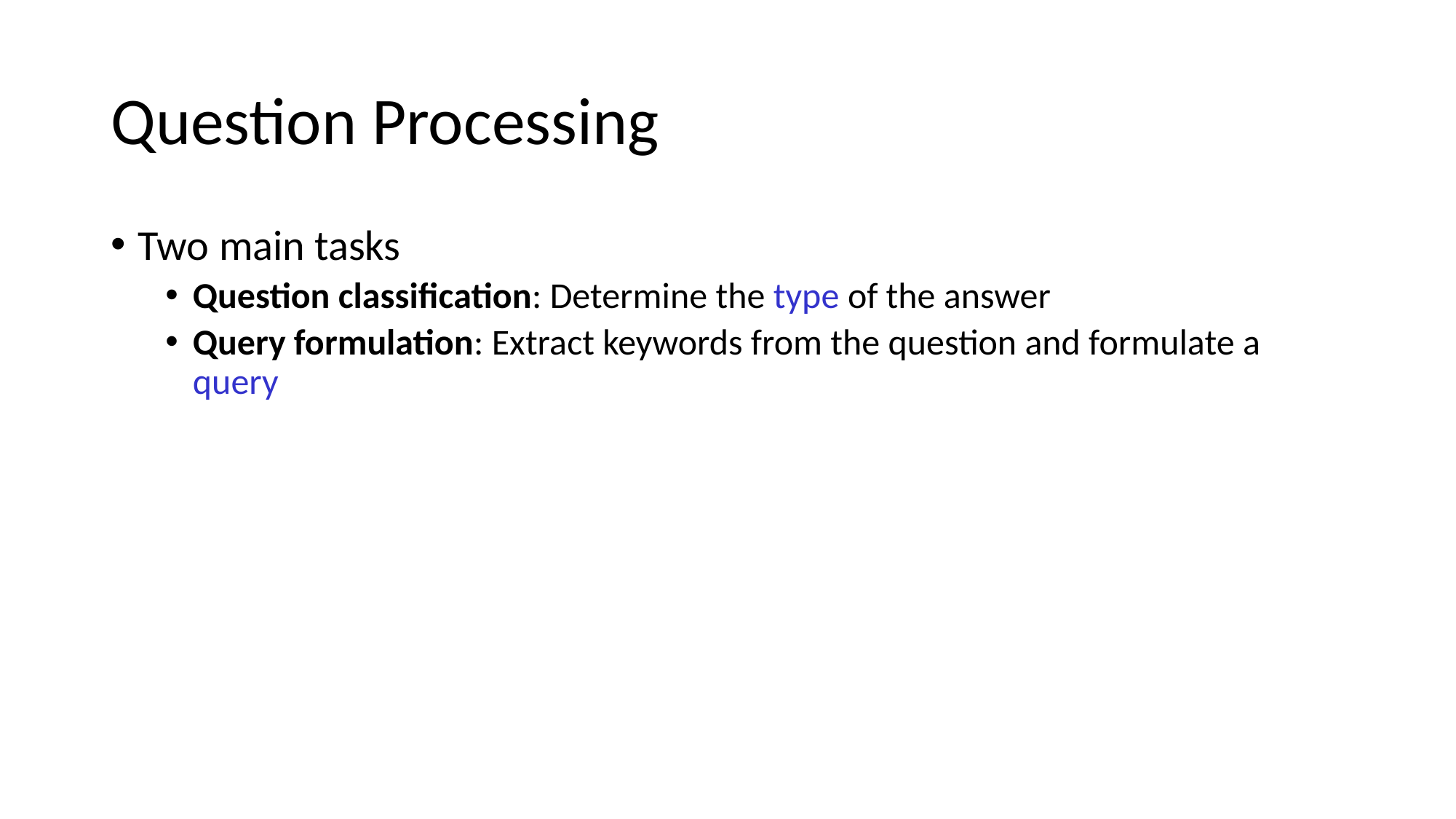

# Question Processing
Two main tasks
Question classification: Determine the type of the answer
Query formulation: Extract keywords from the question and formulate a query